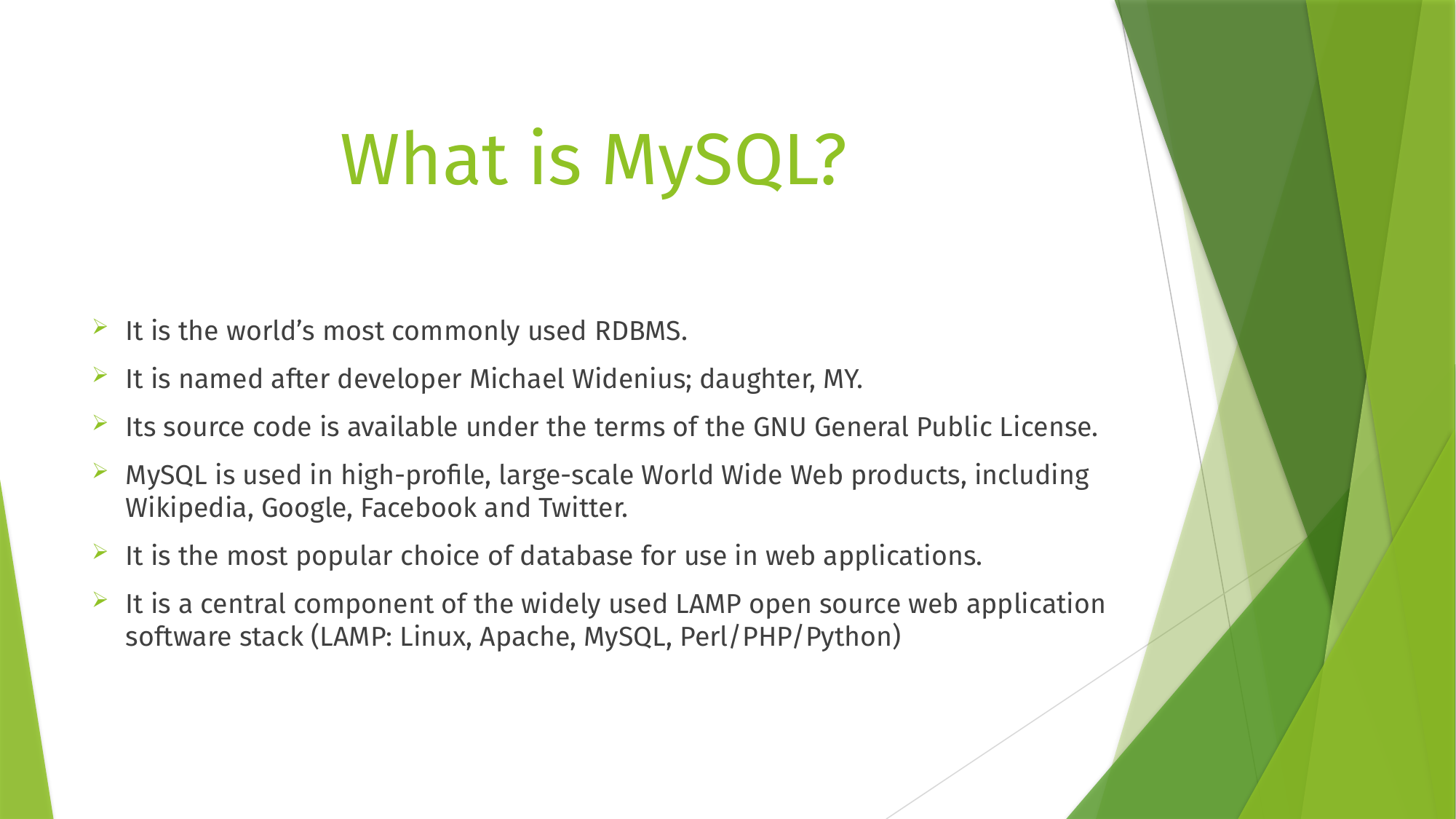

# What is MySQL?
It is the world’s most commonly used RDBMS.
It is named after developer Michael Widenius; daughter, MY.
Its source code is available under the terms of the GNU General Public License.
MySQL is used in high-profile, large-scale World Wide Web products, including Wikipedia, Google, Facebook and Twitter.
It is the most popular choice of database for use in web applications.
It is a central component of the widely used LAMP open source web application software stack (LAMP: Linux, Apache, MySQL, Perl/PHP/Python)